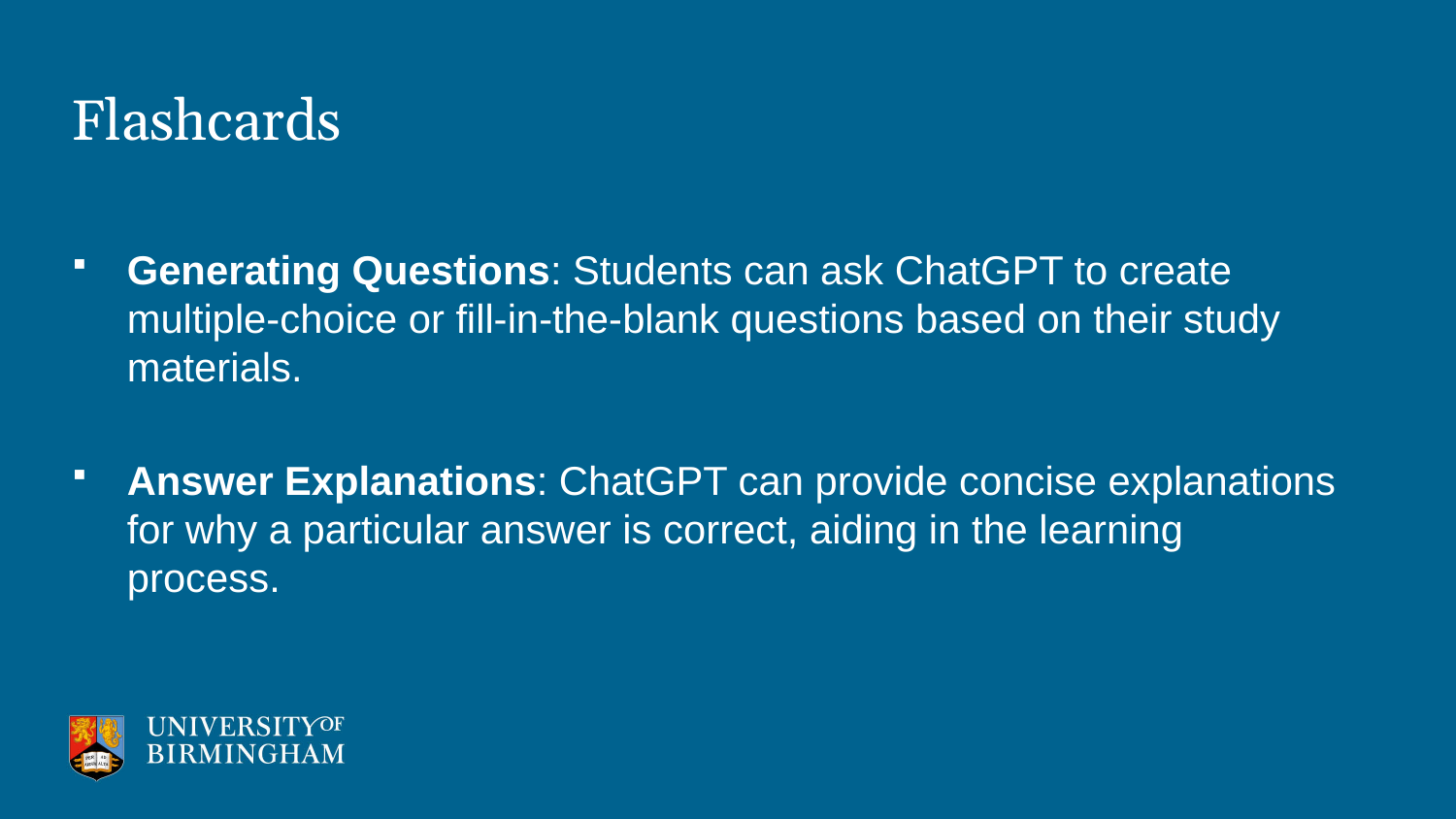

# Flashcards
Generating Questions: Students can ask ChatGPT to create multiple-choice or fill-in-the-blank questions based on their study materials.

Answer Explanations: ChatGPT can provide concise explanations for why a particular answer is correct, aiding in the learning process.